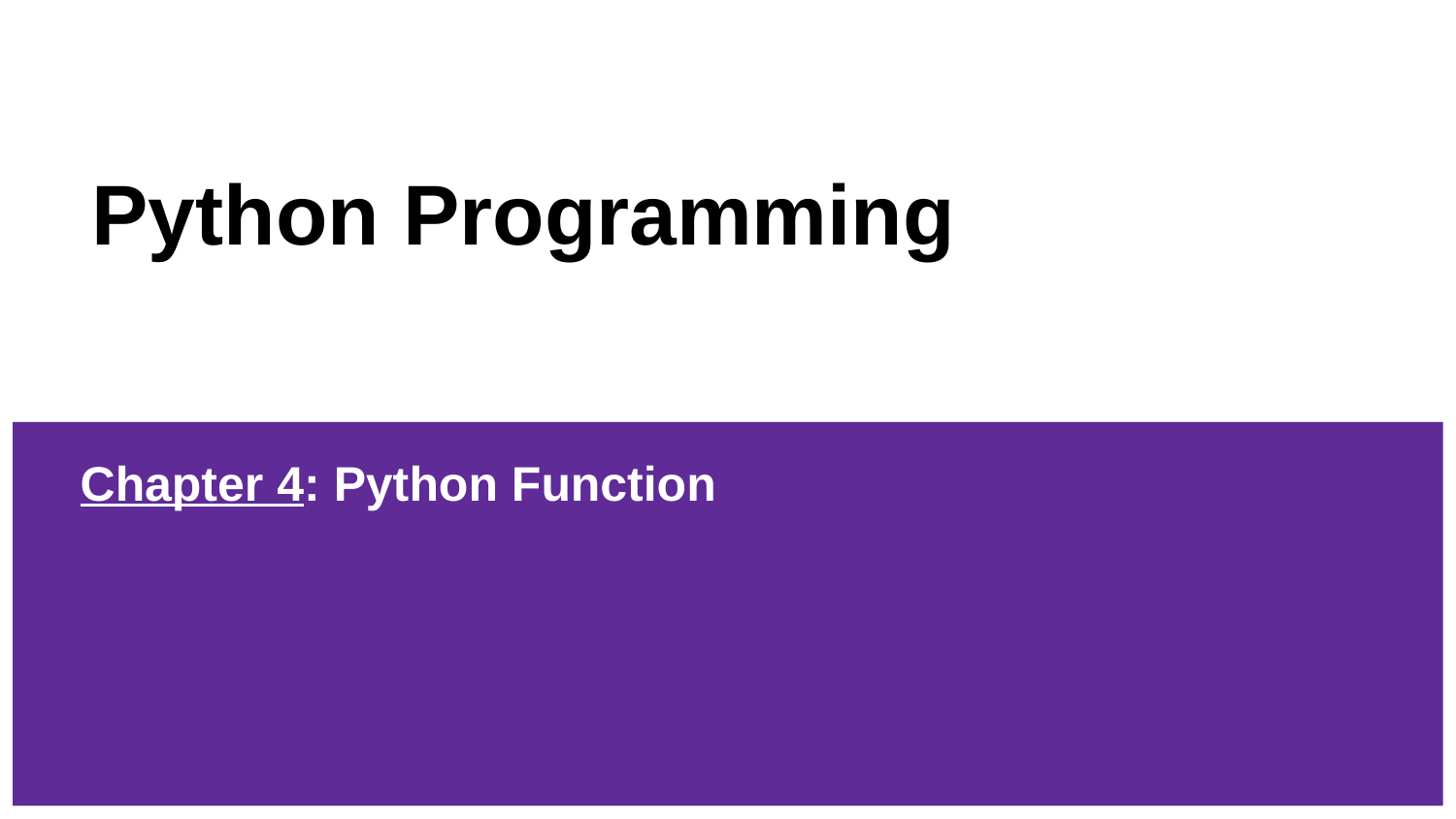

# Python Programming
Chapter 4: Python Function